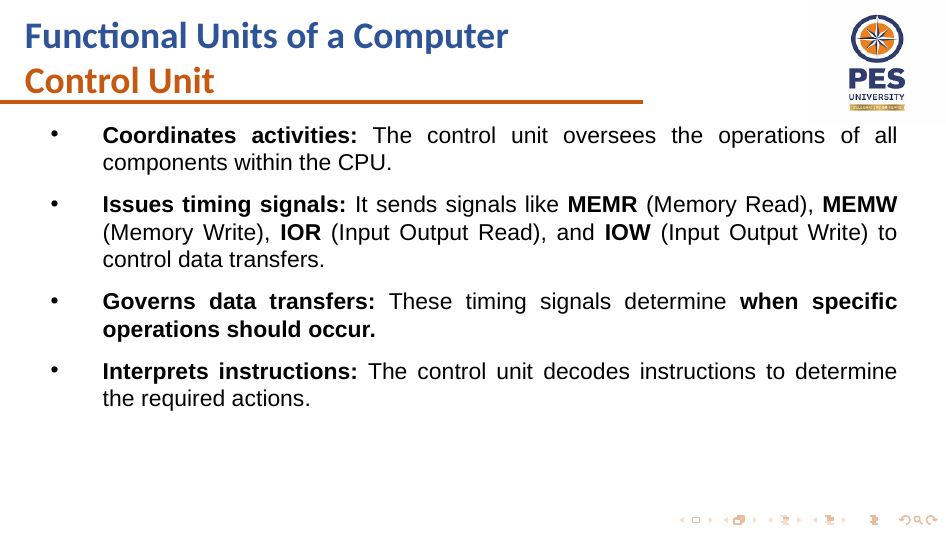

Functional Units of a Computer
Control Unit

Coordinates activities: The control unit oversees the operations of all components within the CPU.
Issues timing signals: It sends signals like MEMR (Memory Read), MEMW (Memory Write), IOR (Input Output Read), and IOW (Input Output Write) to control data transfers.
Governs data transfers: These timing signals determine when specific operations should occur.
Interprets instructions: The control unit decodes instructions to determine the required actions.